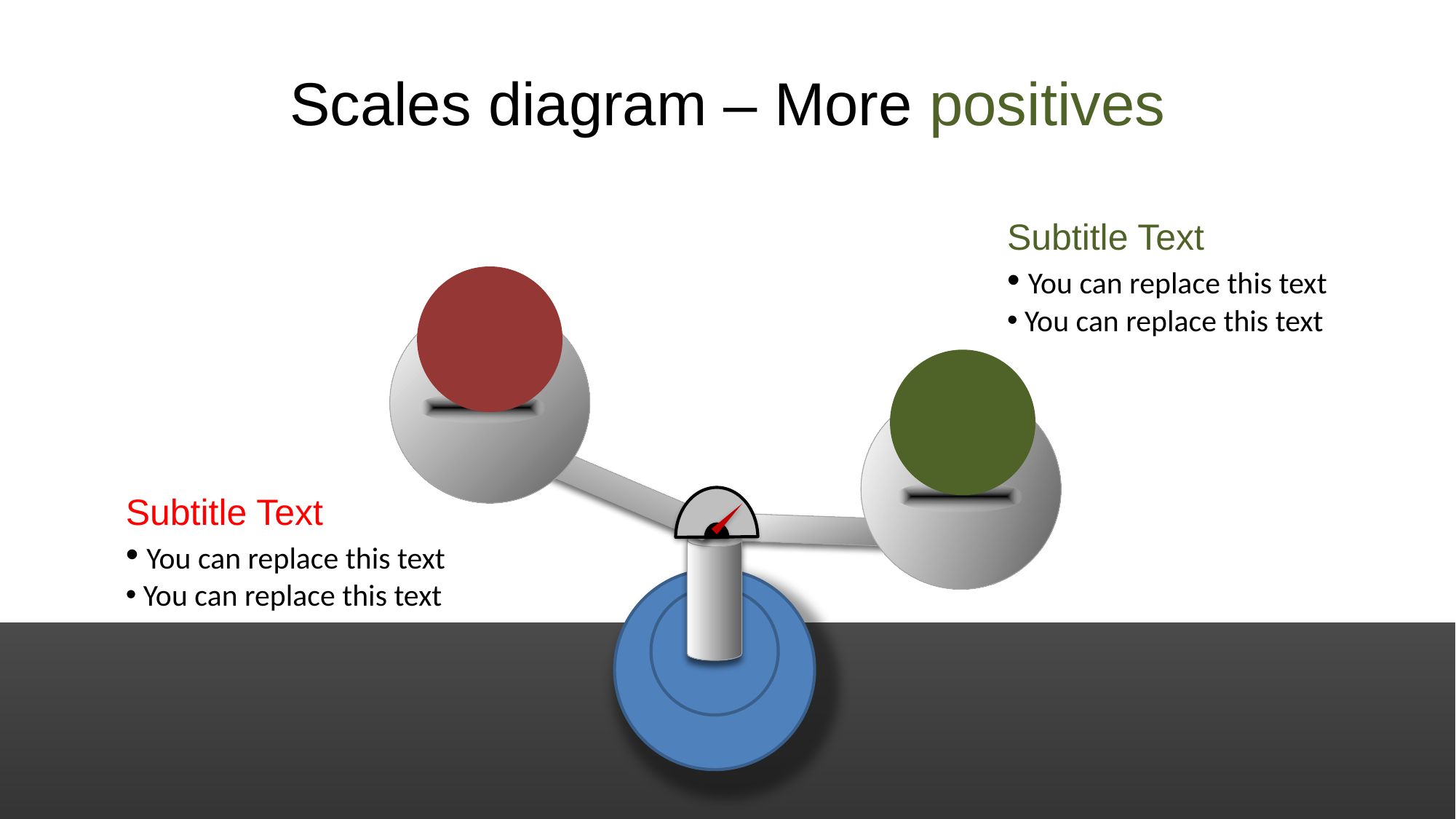

# Scales diagram – More positives
Subtitle Text
 You can replace this text
 You can replace this text

Subtitle Text
 You can replace this text
 You can replace this text